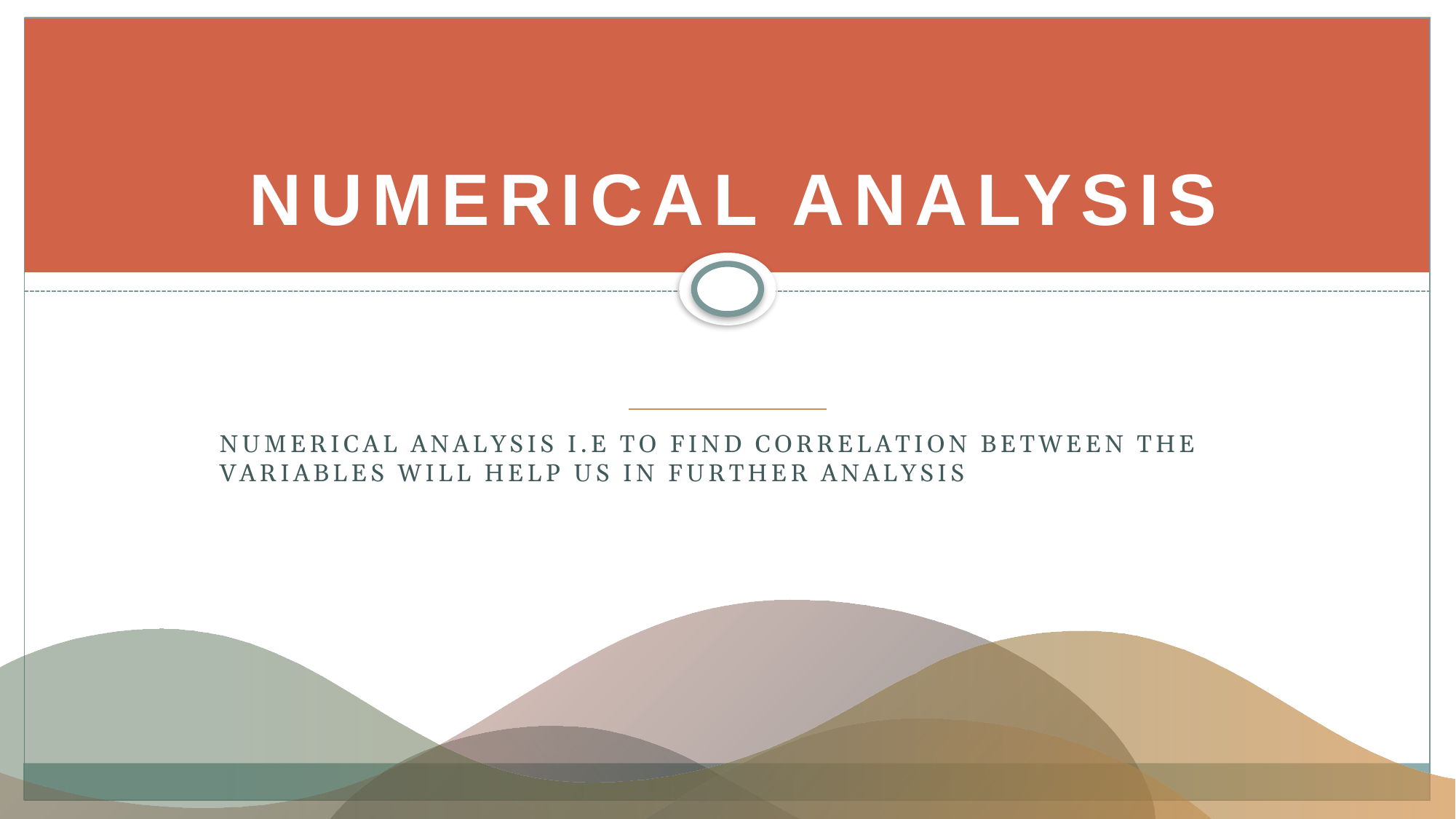

# NUMERICAL ANALYSIS
NUMERICAL ANALYSIS I.E TO FIND CORRELATION BETWEEN THE VARIABLES WILL HELP US IN FURTHER ANALYSIS